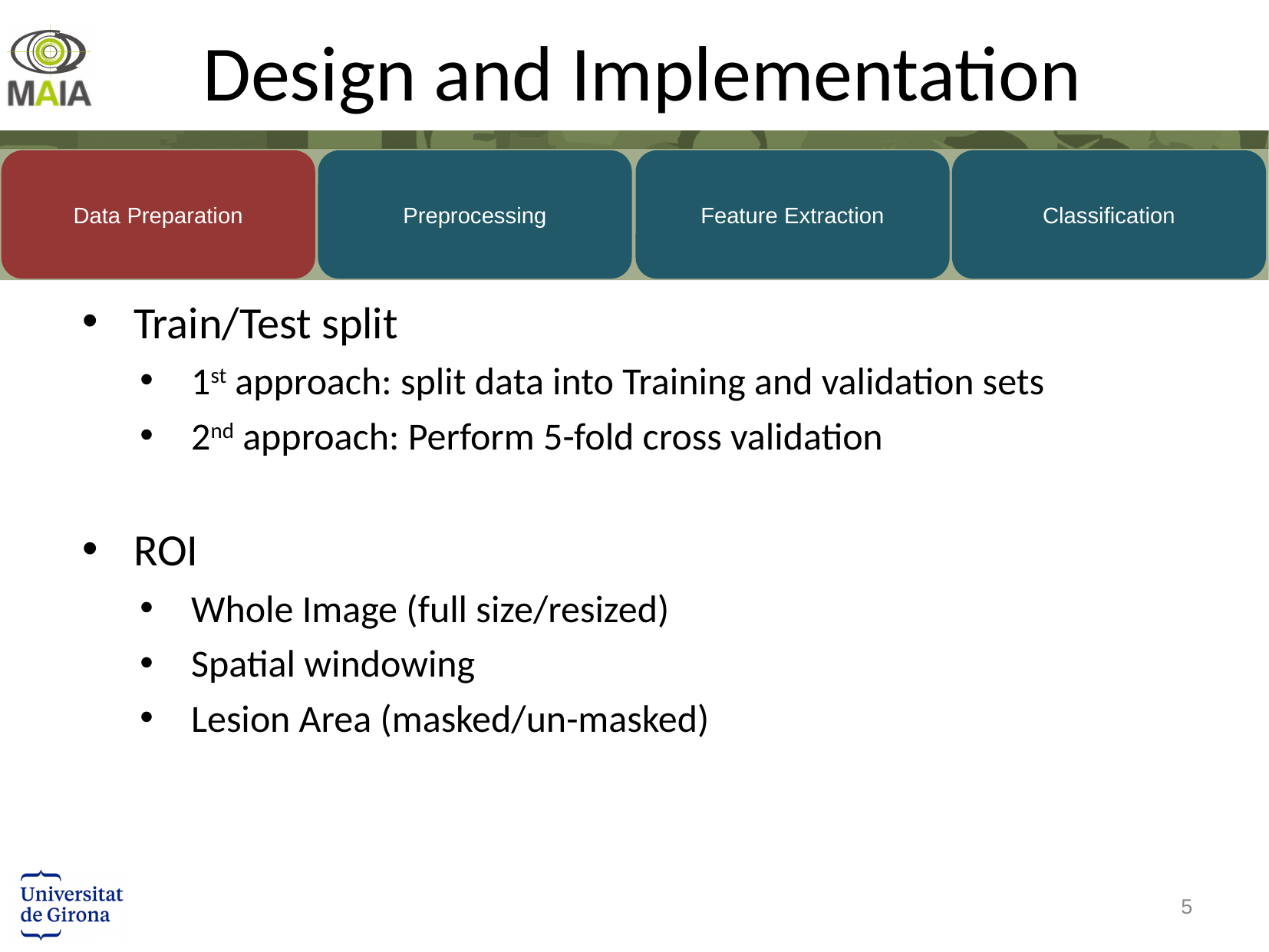

# Design and Implementation

Preprocessing
Feature Extraction
Classification
Data Preparation
Train/Test split
1st approach: split data into Training and validation sets
2nd approach: Perform 5-fold cross validation

ROI
Whole Image (full size/resized)
Spatial windowing
Lesion Area (masked/un-masked)
5